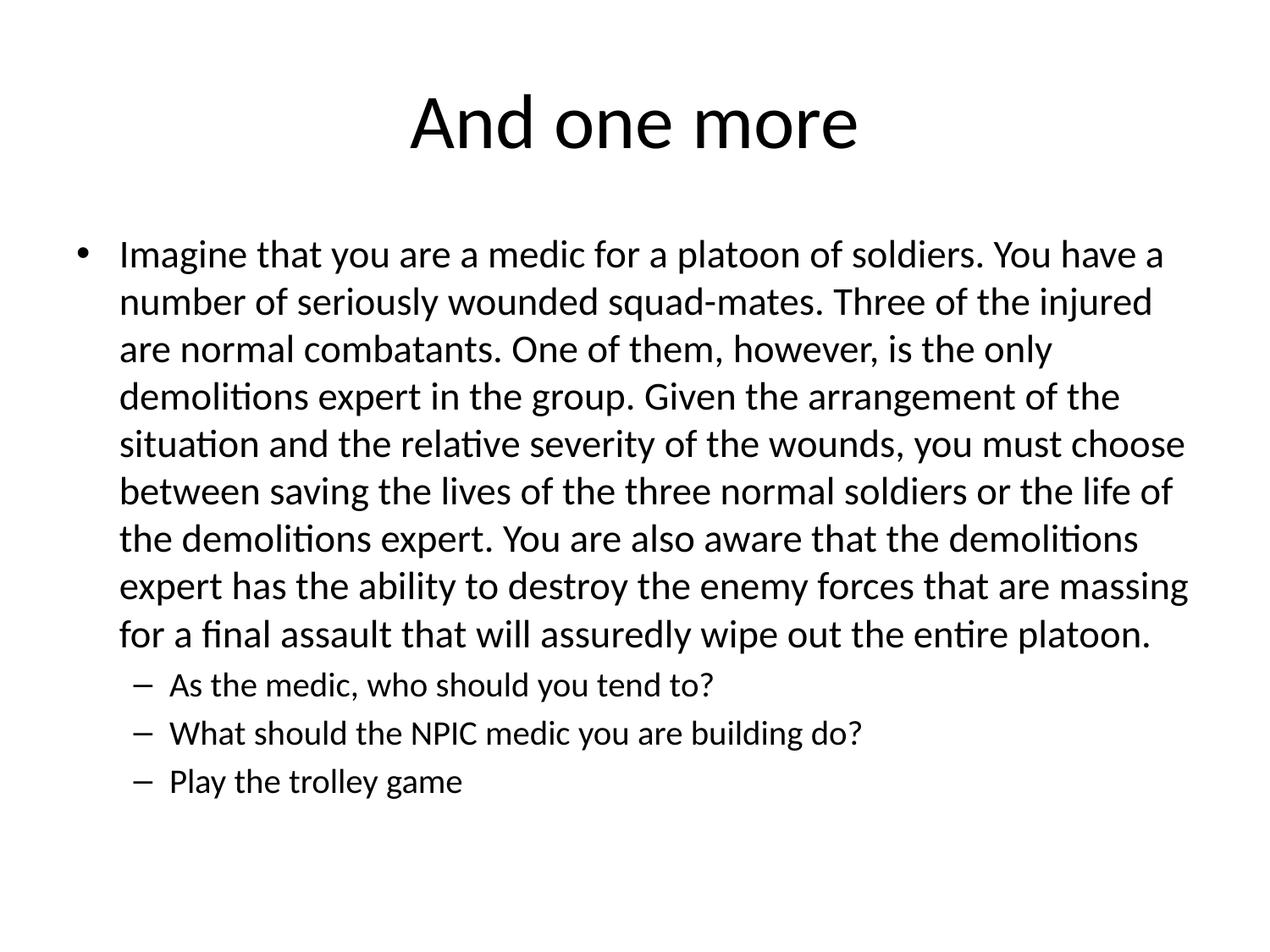

# And one more
Imagine that you are a medic for a platoon of soldiers. You have a number of seriously wounded squad-mates. Three of the injured are normal combatants. One of them, however, is the only demolitions expert in the group. Given the arrangement of the situation and the relative severity of the wounds, you must choose between saving the lives of the three normal soldiers or the life of the demolitions expert. You are also aware that the demolitions expert has the ability to destroy the enemy forces that are massing for a final assault that will assuredly wipe out the entire platoon.
As the medic, who should you tend to?
What should the NPIC medic you are building do?
Play the trolley game